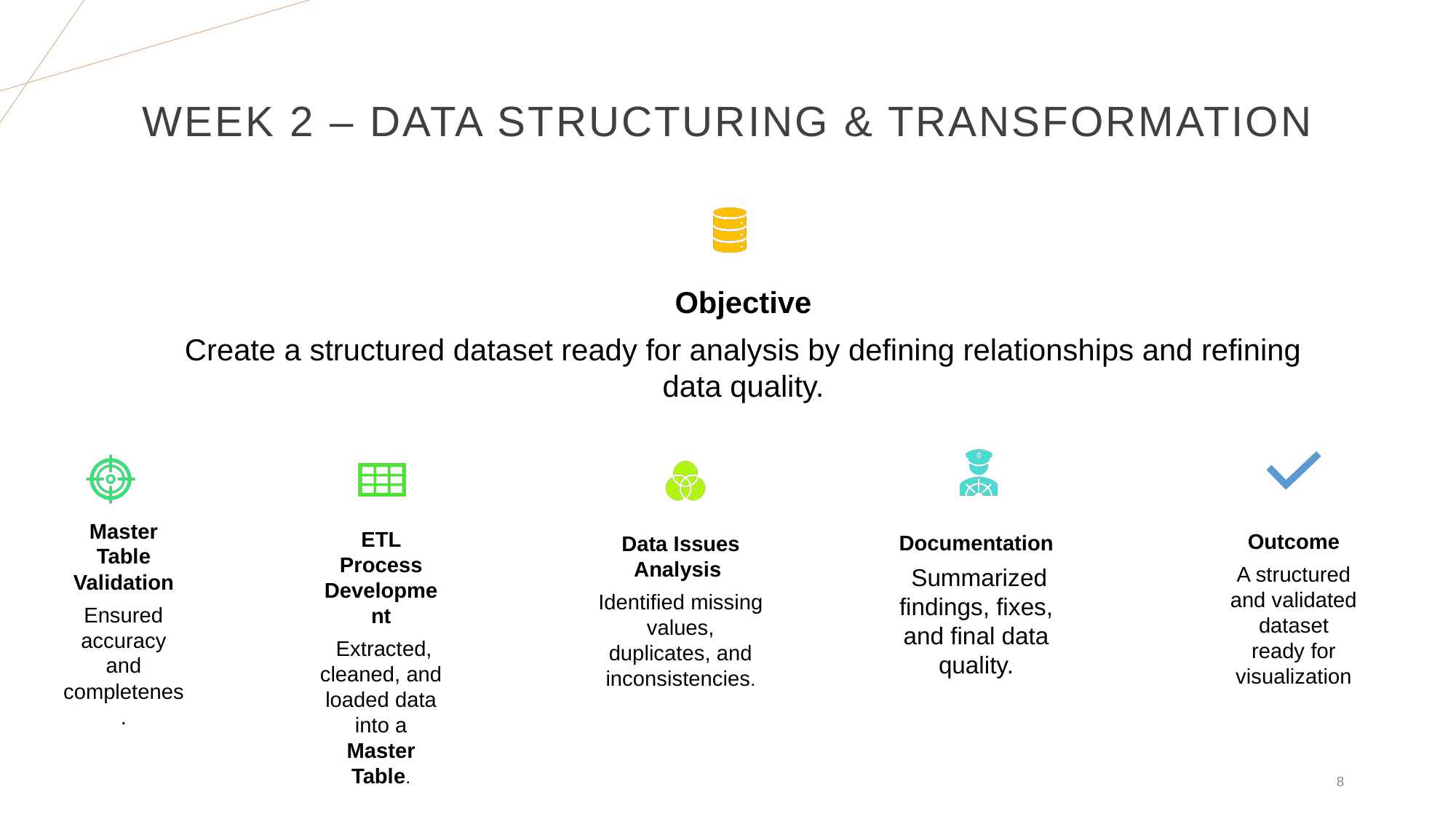

# Week 2 – Data Structuring & Transformation
Objective
Create a structured dataset ready for analysis by defining relationships and refining data quality.
Data Issues Analysis
Identified missing values, duplicates, and inconsistencies.
ETL Process Development
 Extracted, cleaned, and loaded data into a Master Table.
Master Table Validation
Ensured accuracy and completenes.
Documentation
 Summarized findings, fixes, and final data quality.
Outcome
A structured and validated dataset ready for visualization
8